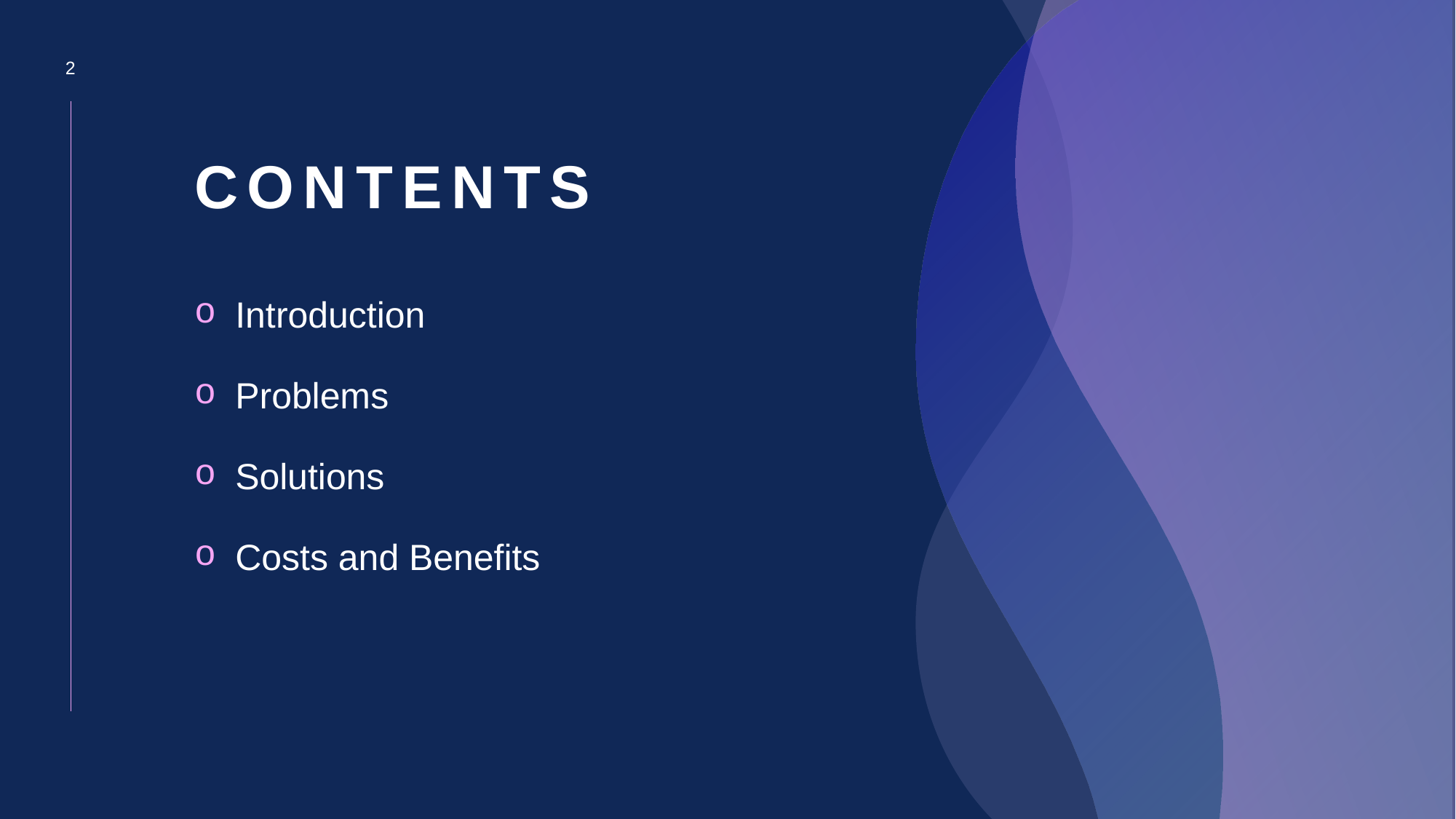

2
# CONTENTS
Introduction
Problems
Solutions
Costs and Benefits